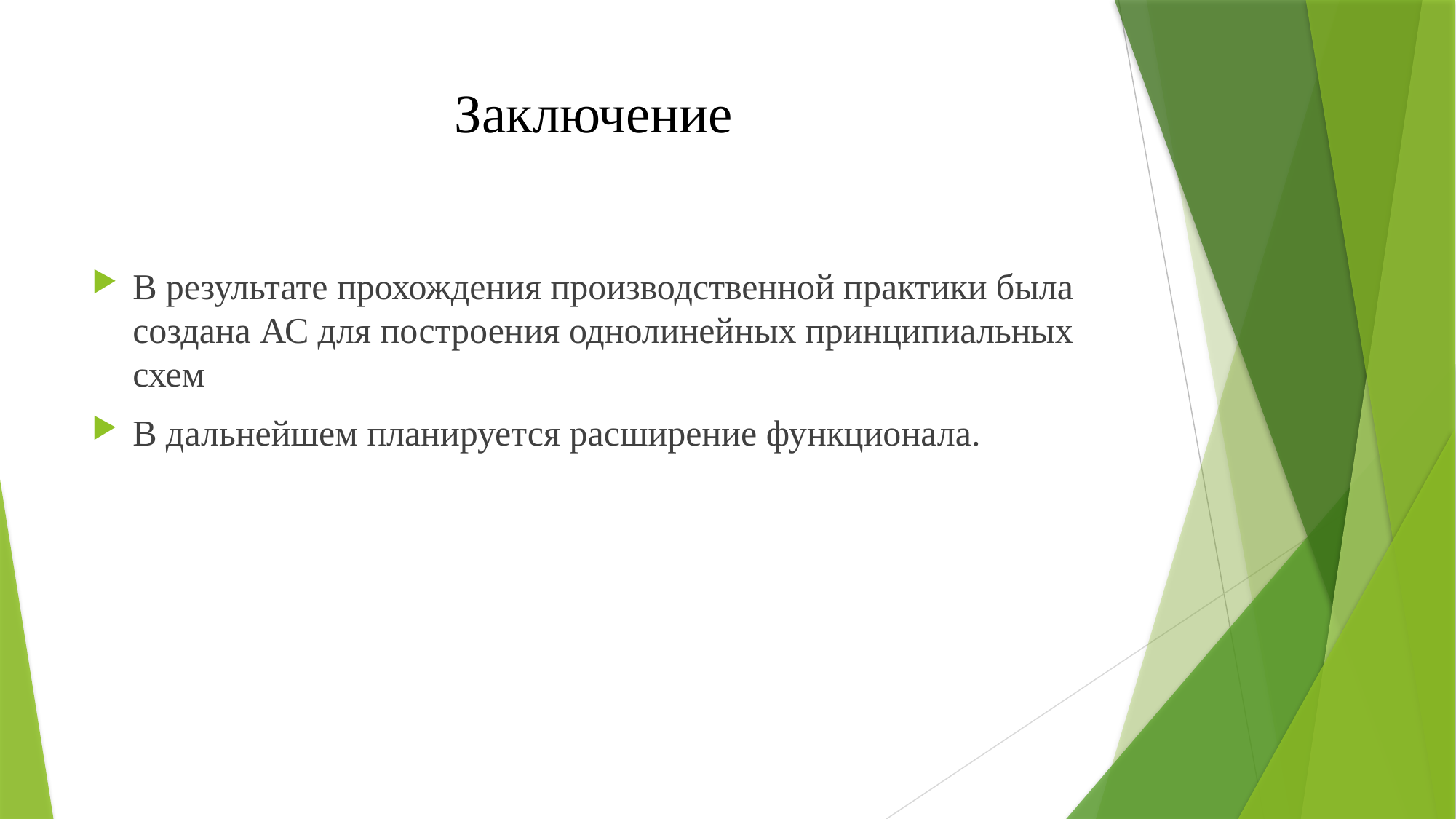

# Заключение
В результате прохождения производственной практики была создана АС для построения однолинейных принципиальных схем
В дальнейшем планируется расширение функционала.